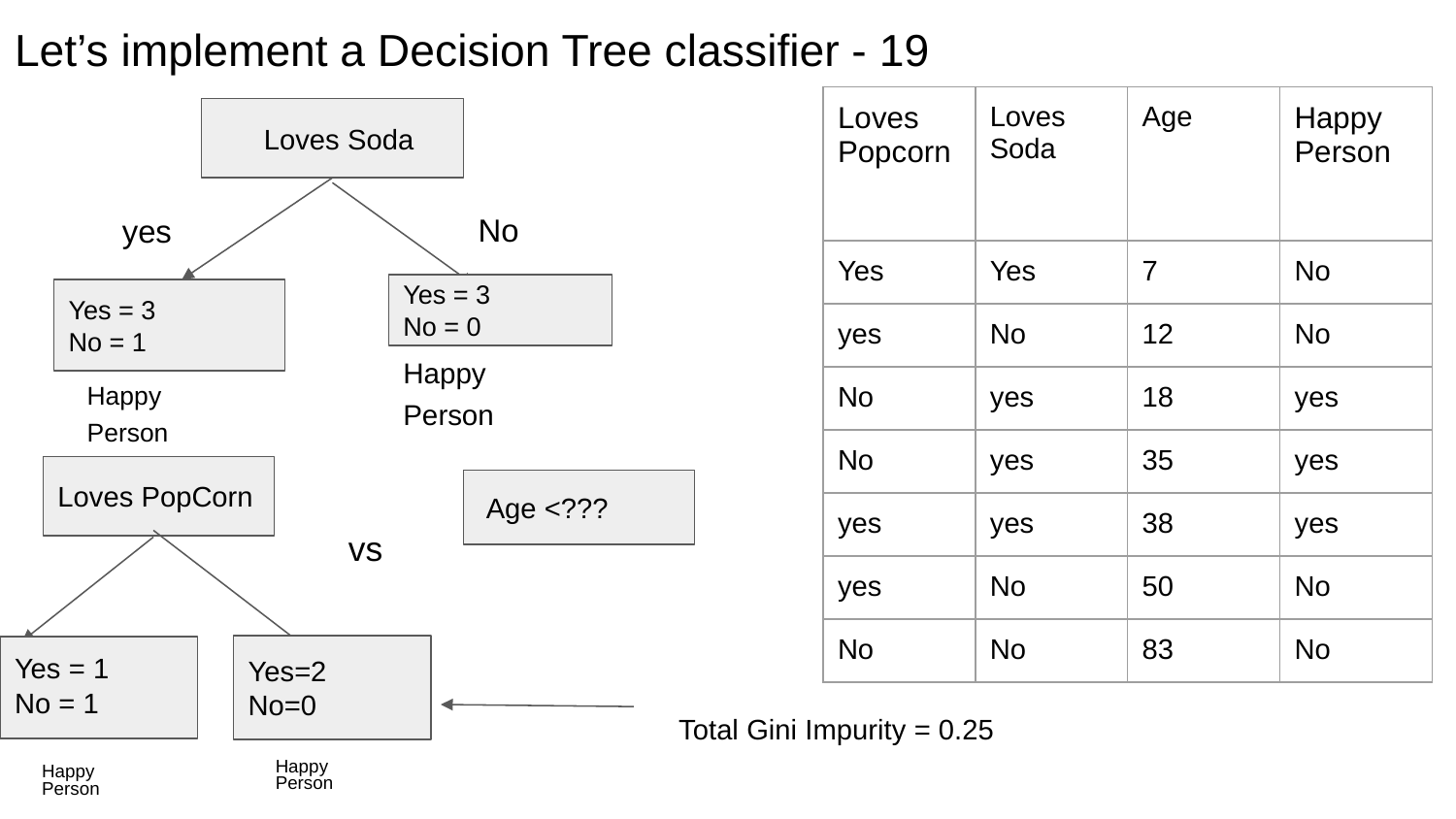

# Let’s implement a Decision Tree classifier - 19
| Loves Popcorn | Loves Soda | Age | Happy Person |
| --- | --- | --- | --- |
| Yes | Yes | 7 | No |
| yes | No | 12 | No |
| No | yes | 18 | yes |
| No | yes | 35 | yes |
| yes | yes | 38 | yes |
| yes | No | 50 | No |
| No | No | 83 | No |
      Loves Soda
No
yes
Yes = 3
No = 0
Yes = 3
No = 1
Happy

Person
 Happy

 Person
Loves PopCorn
 Age <???
vs

Yes=2
No=0
Yes = 1
No = 1
Total Gini Impurity = 0.25
 Happy

 Person
 Happy

 Person